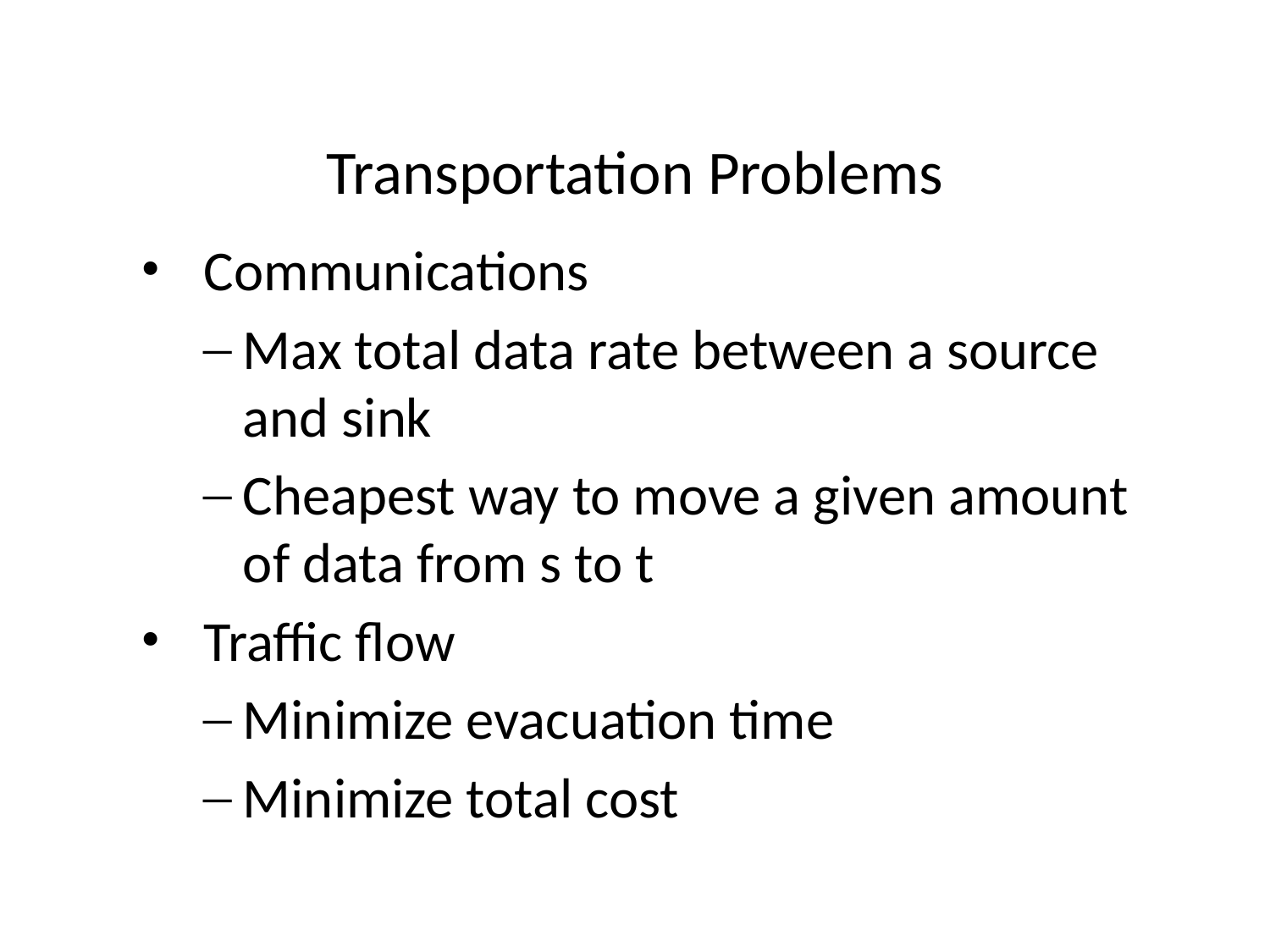

Transportation Problems
Communications
Max total data rate between a source and sink
Cheapest way to move a given amount of data from s to t
Traffic flow
Minimize evacuation time
Minimize total cost